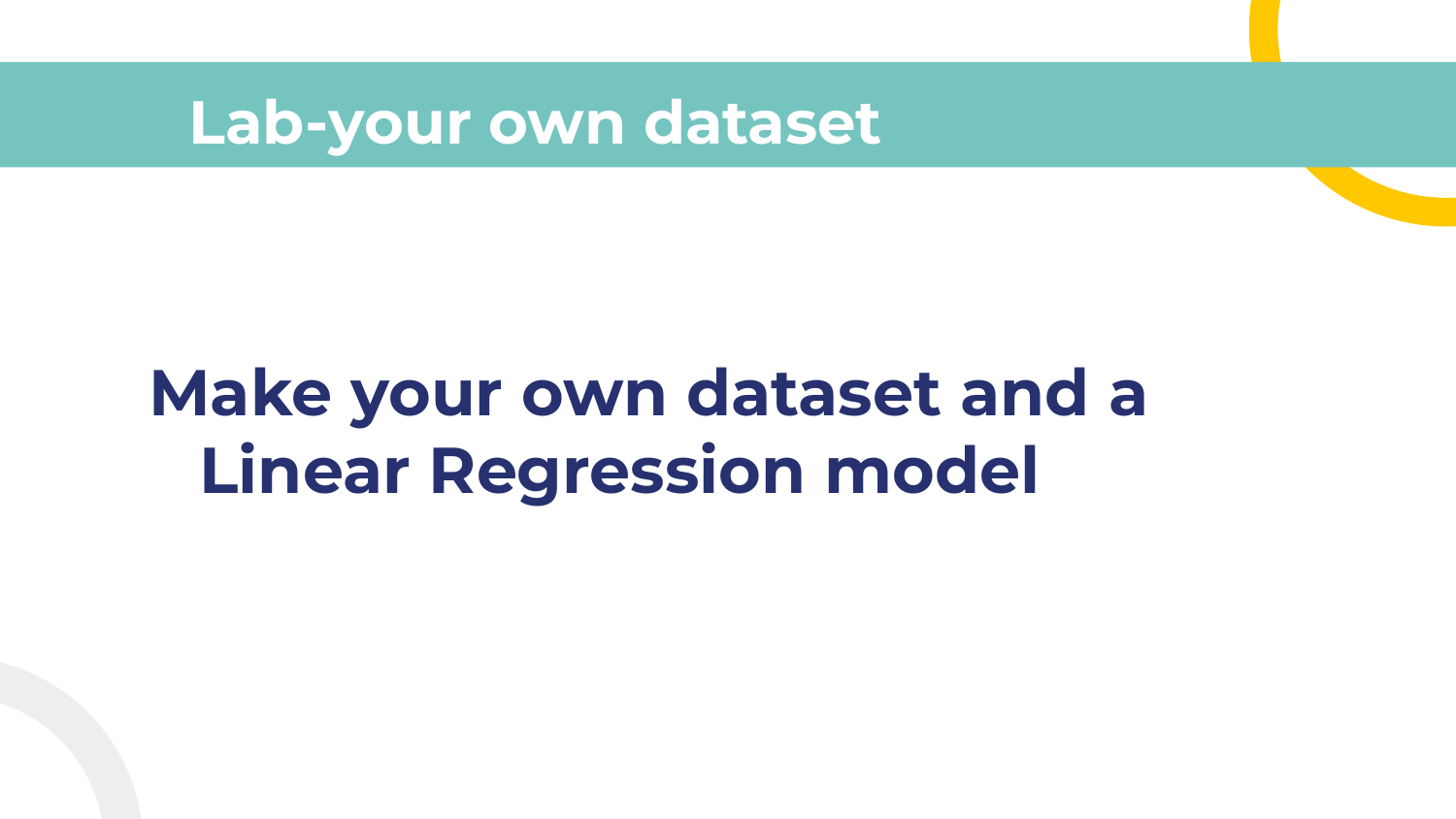

# Lab-your own dataset
Make your own dataset and a Linear Regression model